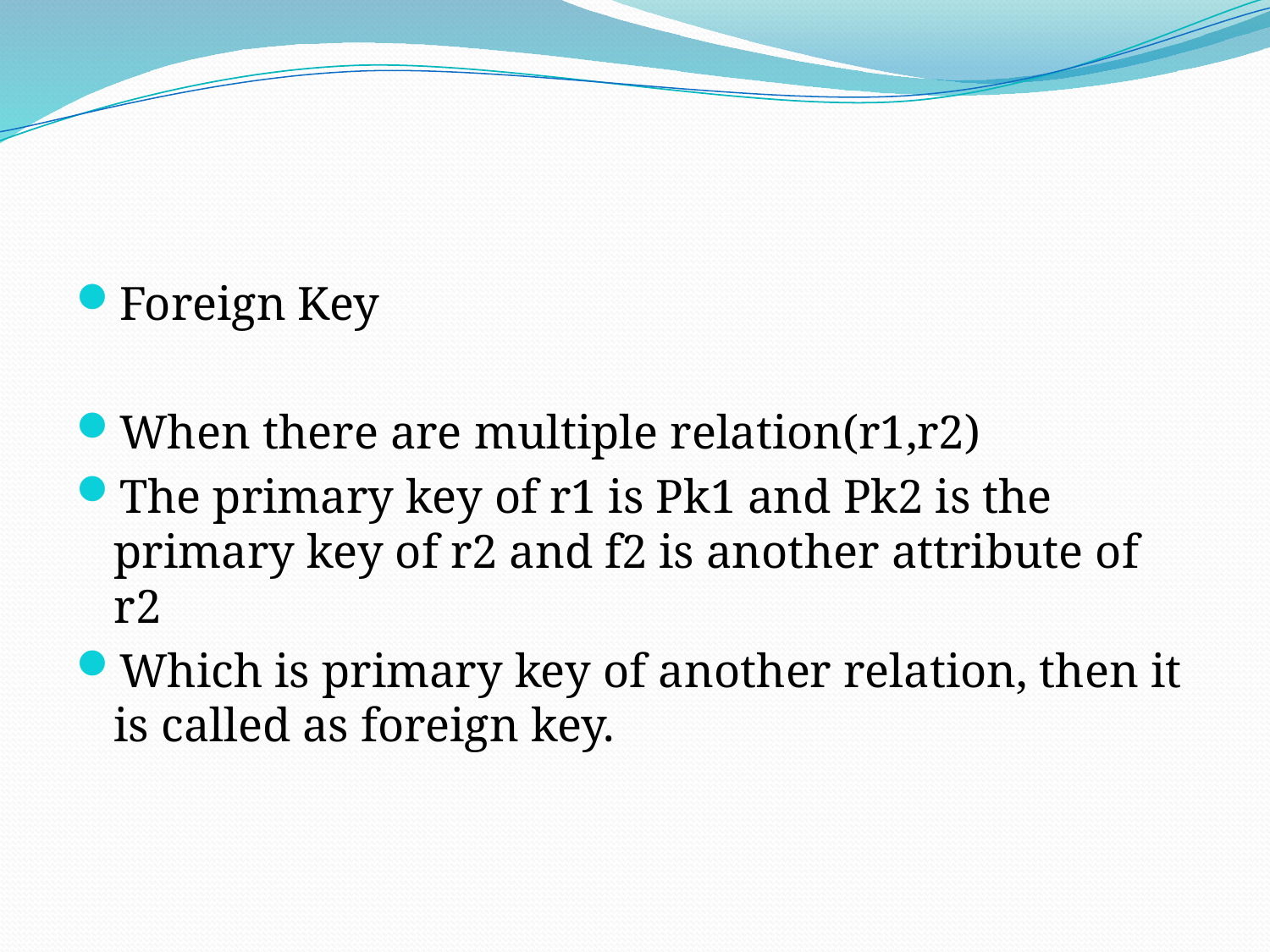

#
Foreign Key

When there are multiple relation(r1,r2)
The primary key of r1 is Pk1 and Pk2 is the primary key of r2 and f2 is another attribute of r2
Which is primary key of another relation, then it is called as foreign key.